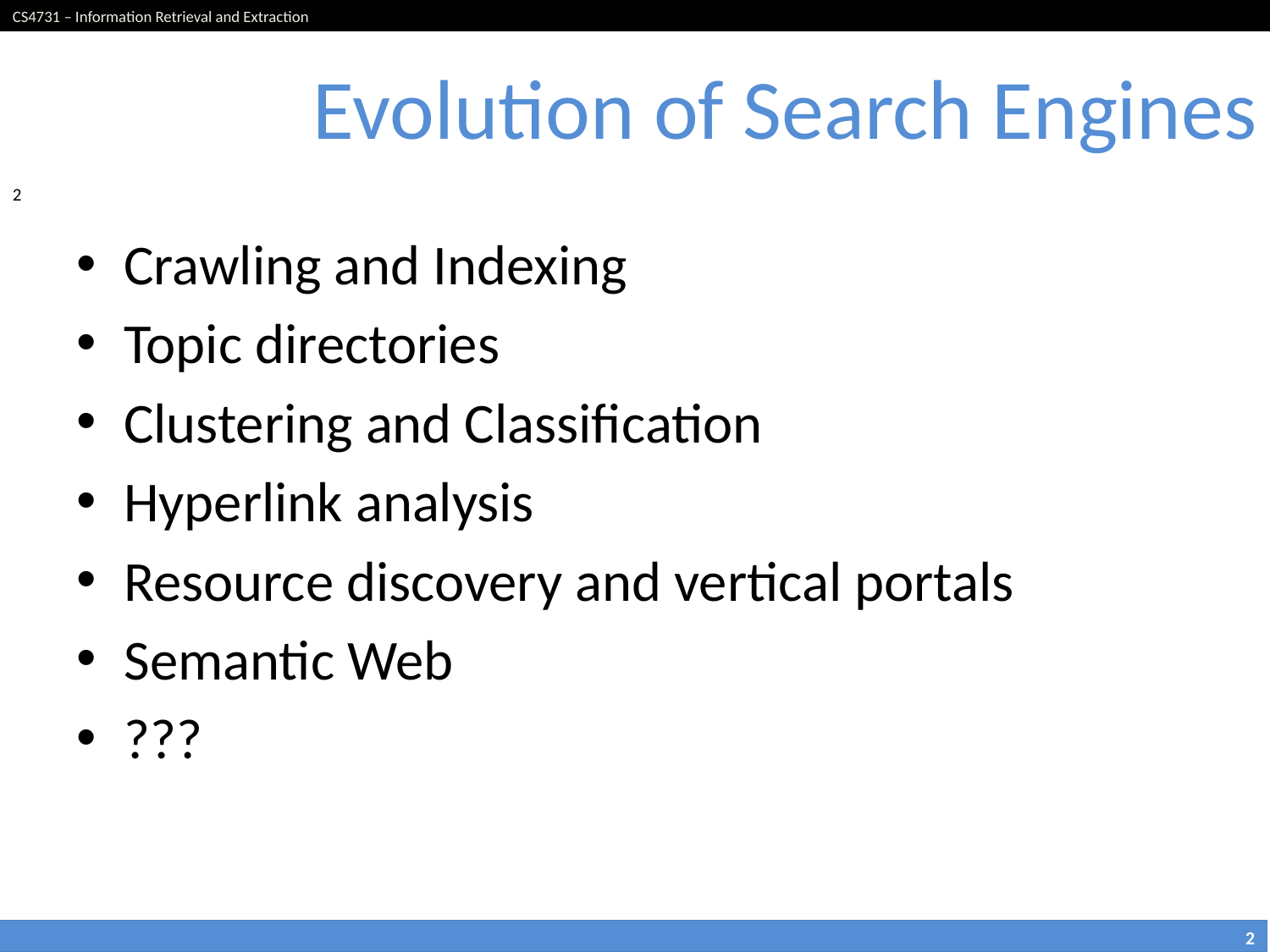

# Evolution of Search Engines
2
Crawling and Indexing
Topic directories
Clustering and Classification
Hyperlink analysis
Resource discovery and vertical portals
Semantic Web
???